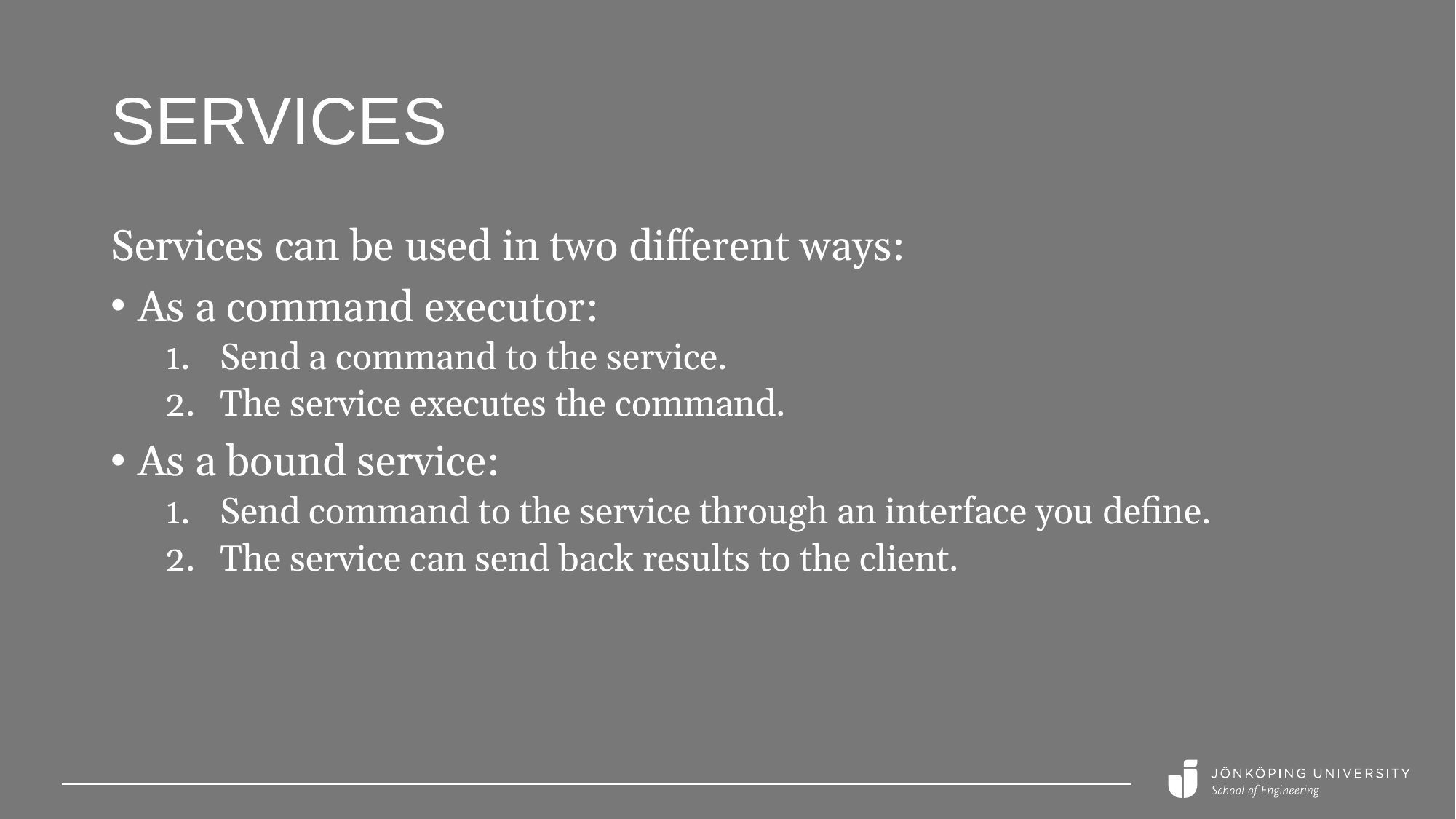

# Services
Services can be used in two different ways:
As a command executor:
Send a command to the service.
The service executes the command.
As a bound service:
Send command to the service through an interface you define.
The service can send back results to the client.